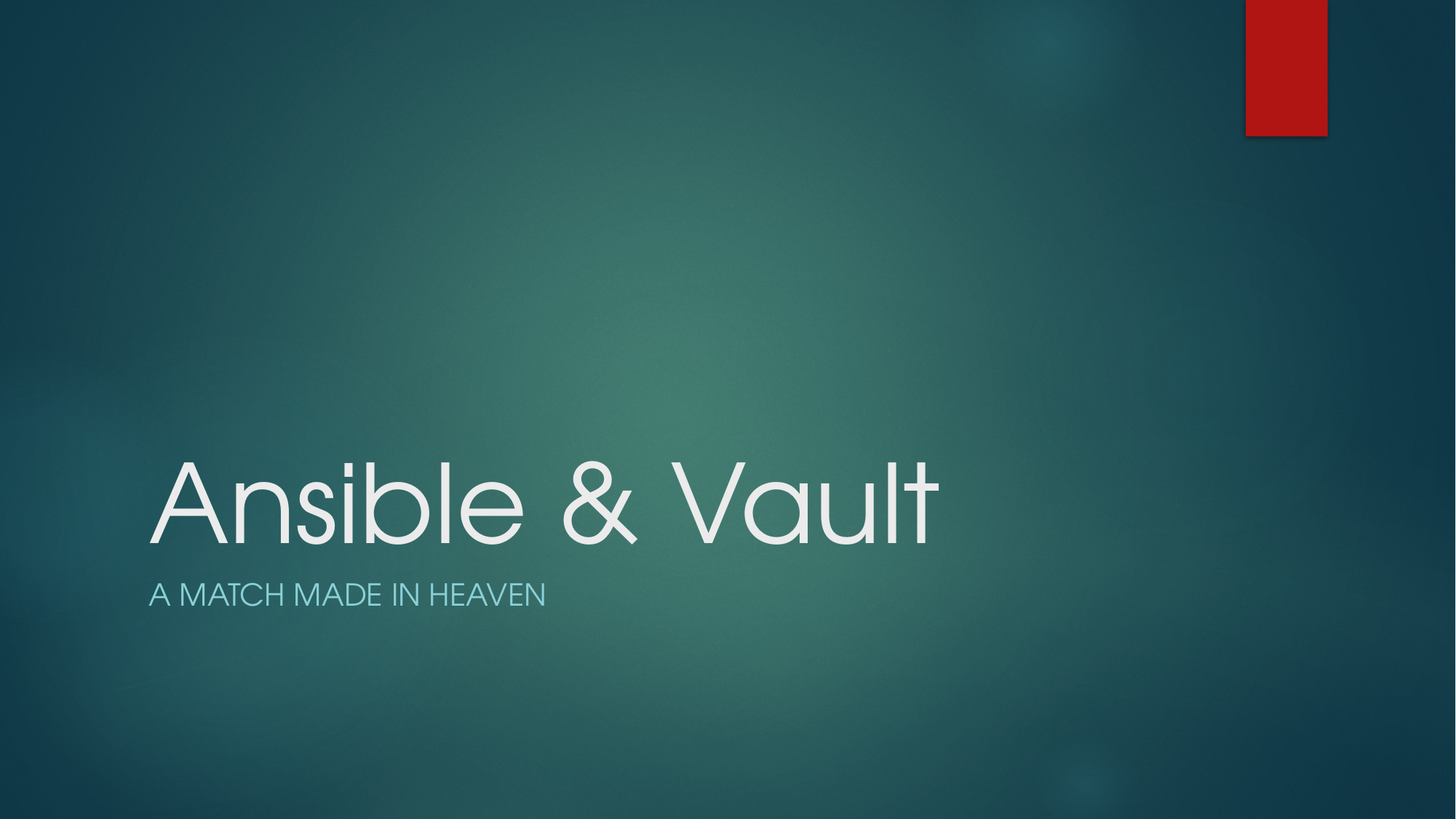

# Ansible & Vault
A match made in heaven